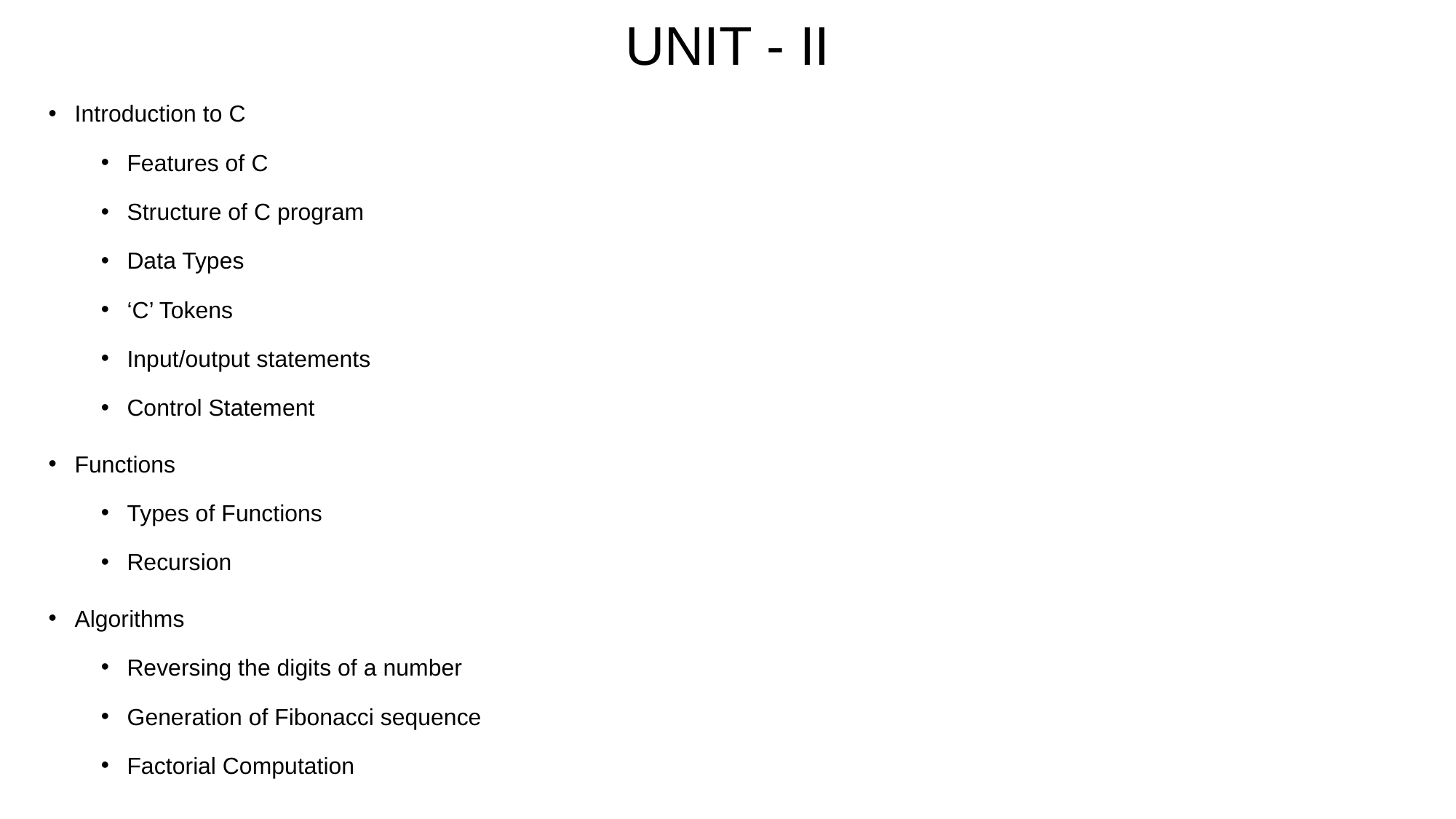

# UNIT - II
Introduction to C
Features of C
Structure of C program
Data Types
‘C’ Tokens
Input/output statements
Control Statement
Functions
Types of Functions
Recursion
Algorithms
Reversing the digits of a number
Generation of Fibonacci sequence
Factorial Computation